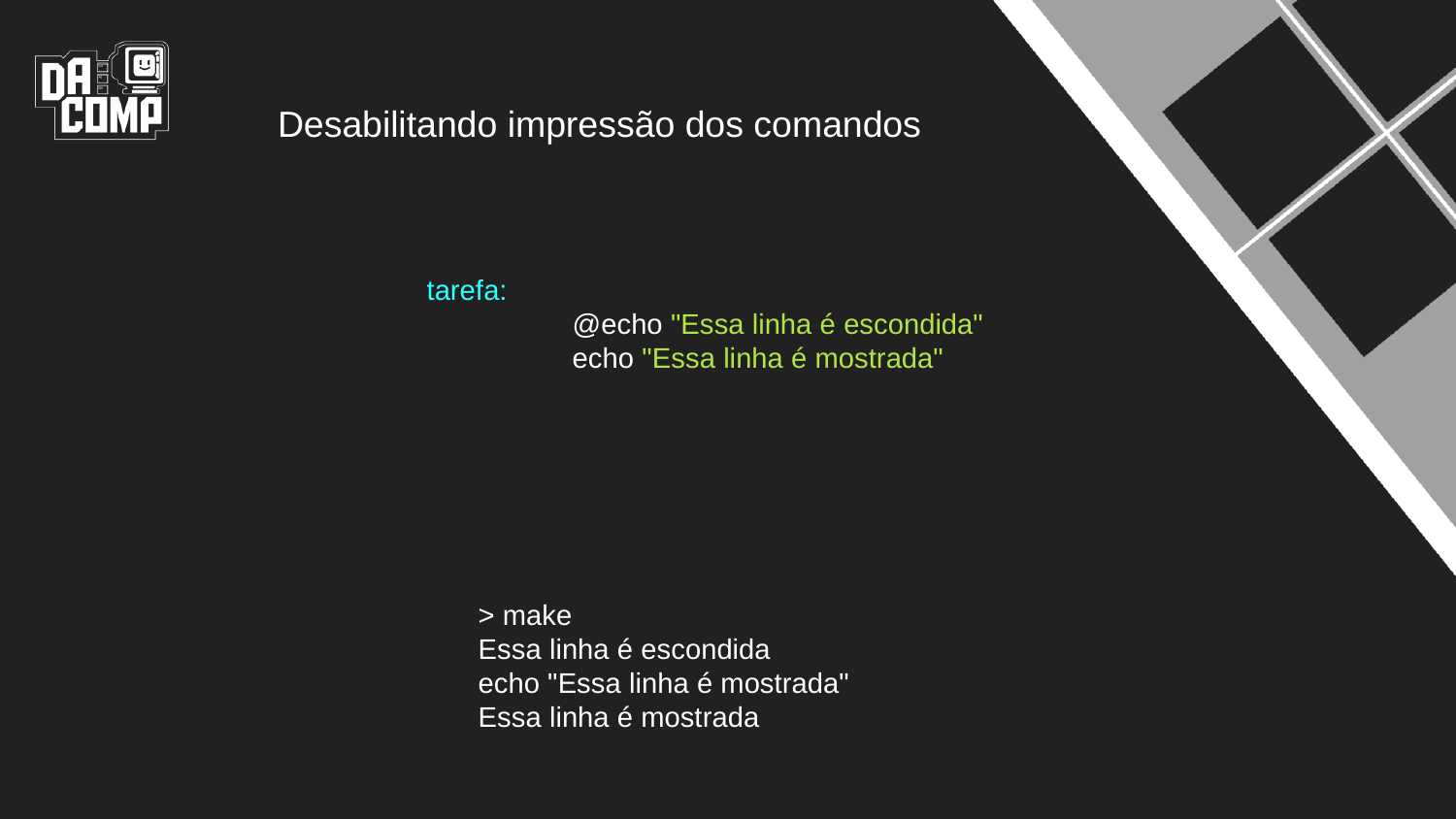

Desabilitando impressão dos comandos
tarefa:
	@echo "Essa linha é escondida"
	echo "Essa linha é mostrada"

> make
Essa linha é escondida
echo "Essa linha é mostrada"
Essa linha é mostrada